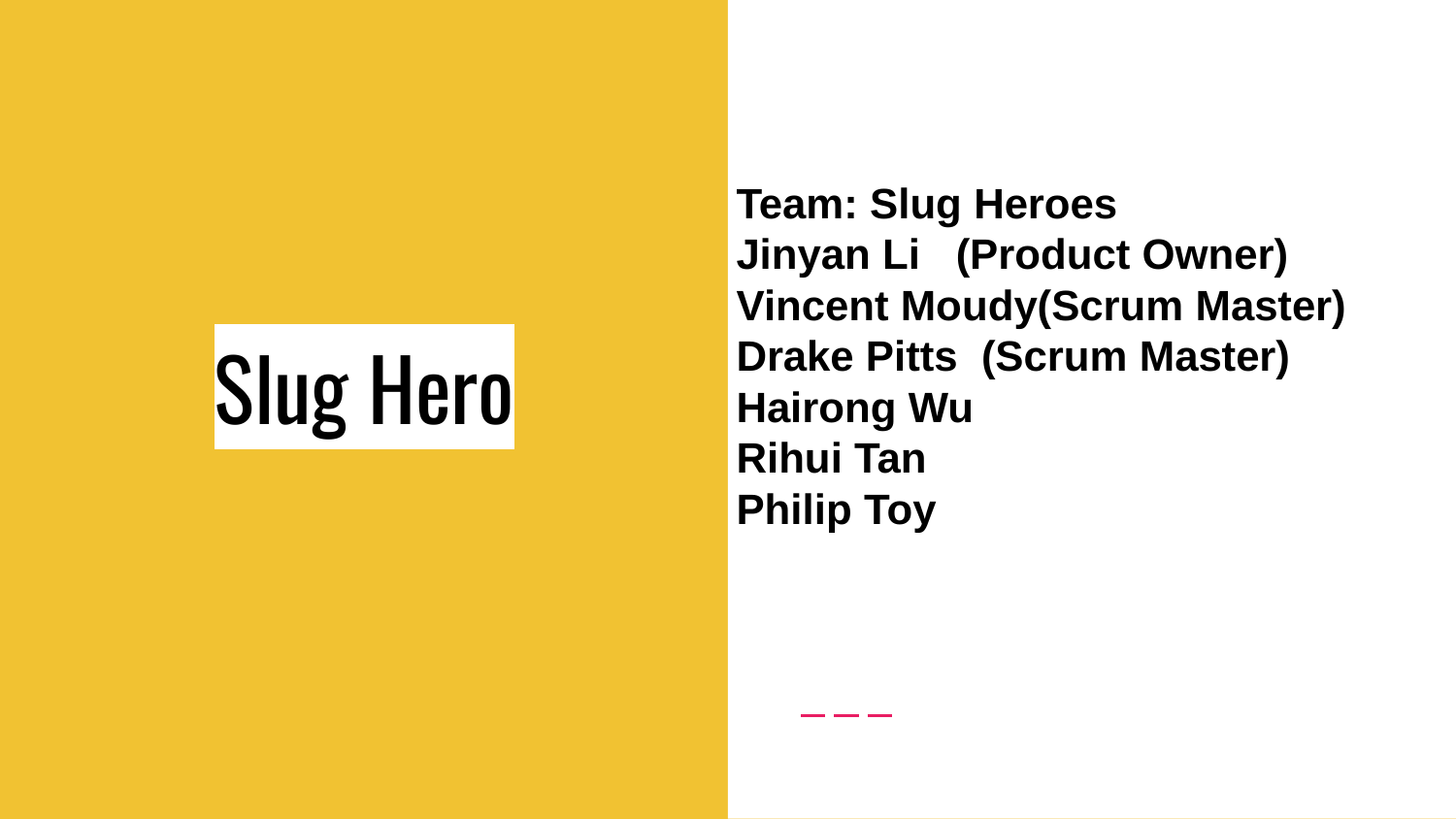

Team: Slug Heroes
Jinyan Li   (Product Owner)
Vincent Moudy(Scrum Master)
Drake Pitts  (Scrum Master)
Hairong Wu
Rihui Tan
Philip Toy

# Slug Hero